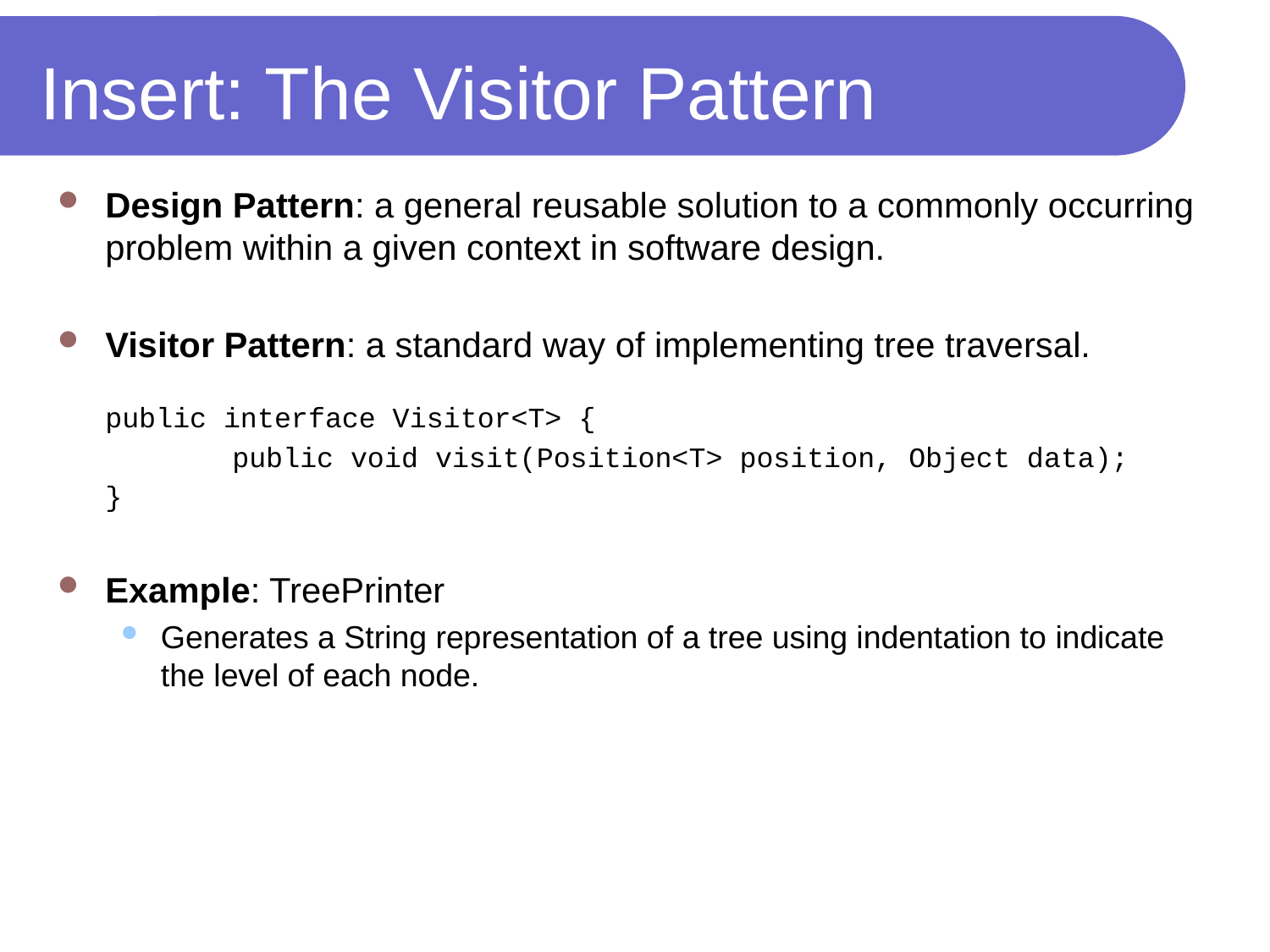

# Insert: The Visitor Pattern
Design Pattern: a general reusable solution to a commonly occurring problem within a given context in software design.

Visitor Pattern: a standard way of implementing tree traversal.

	public interface Visitor<T> {
		public void visit(Position<T> position, Object data);
	}

Example: TreePrinter
Generates a String representation of a tree using indentation to indicate the level of each node.